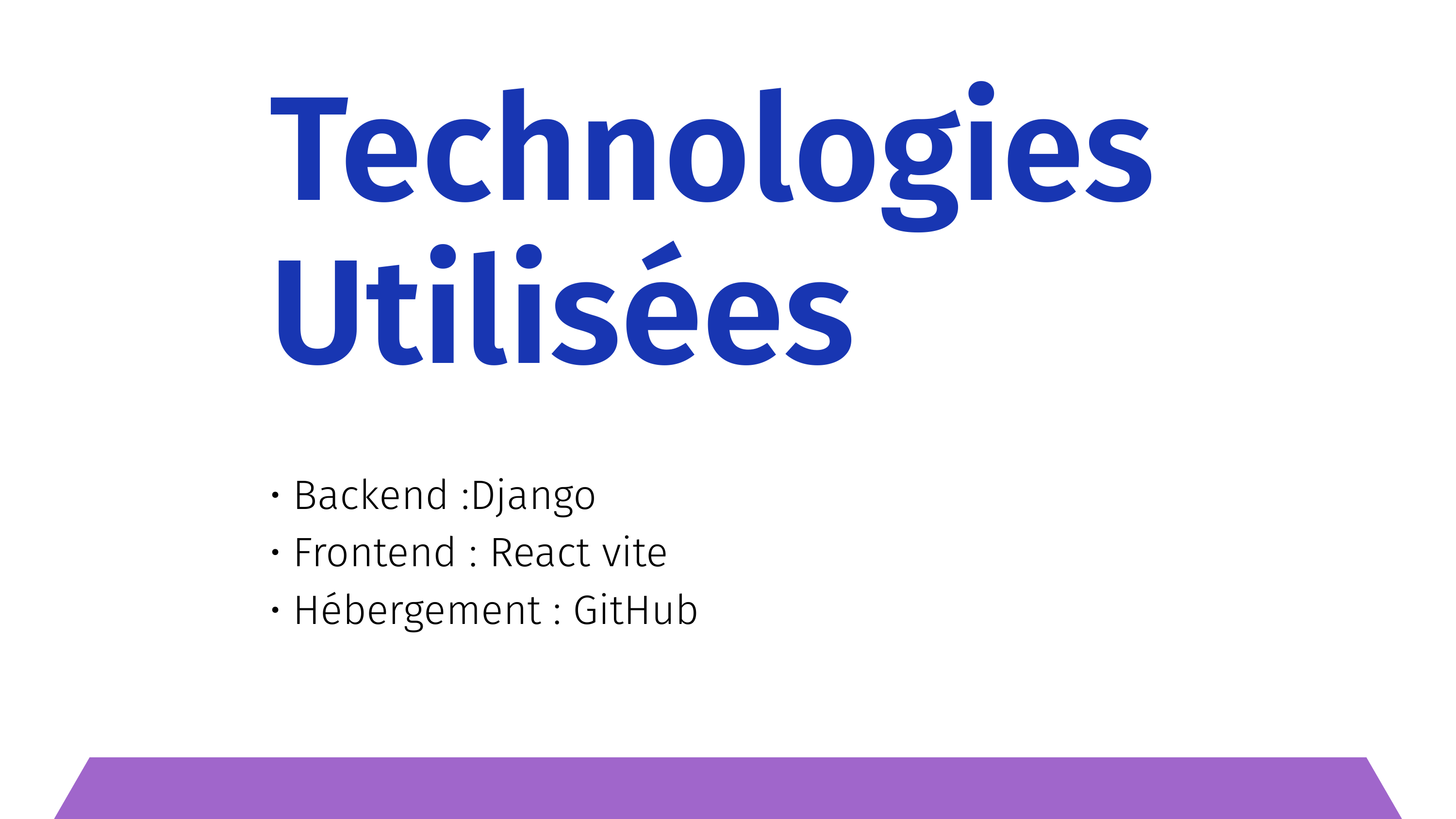

Technologies   Utilisées
• Backend :Django
• Frontend : React vite
• Hébergement : GitHub